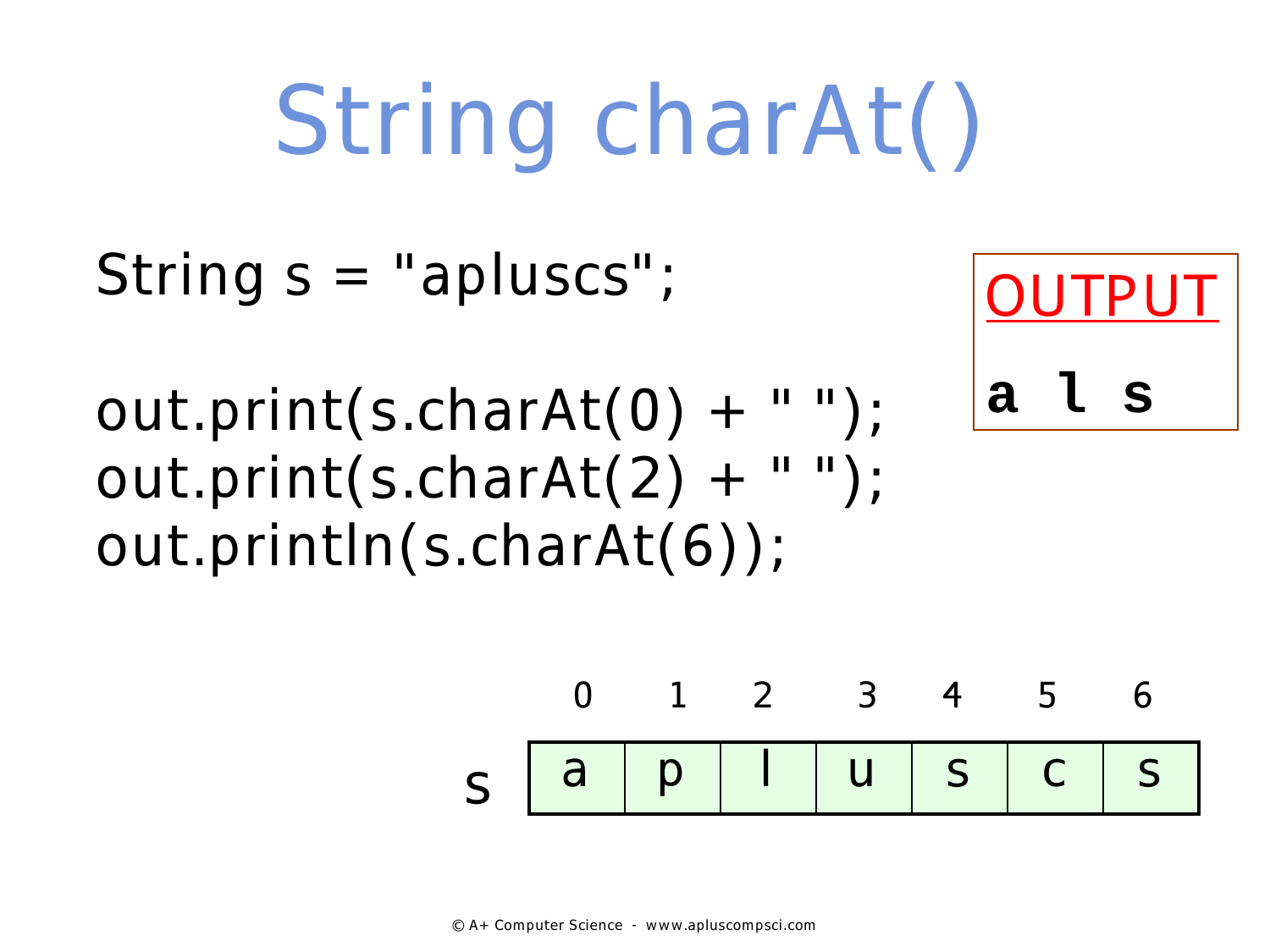

String charAt()
String s = "apluscs";

out.print(s.charAt(0) + " ");
out.print(s.charAt(2) + " ");
out.println(s.charAt(6));
OUTPUT
a l s
 0       1      2        3      4       5	      6
  s
| a | p | l | u | s | c | s |
| --- | --- | --- | --- | --- | --- | --- |

© A+ Computer Science  -  www.apluscompsci.com